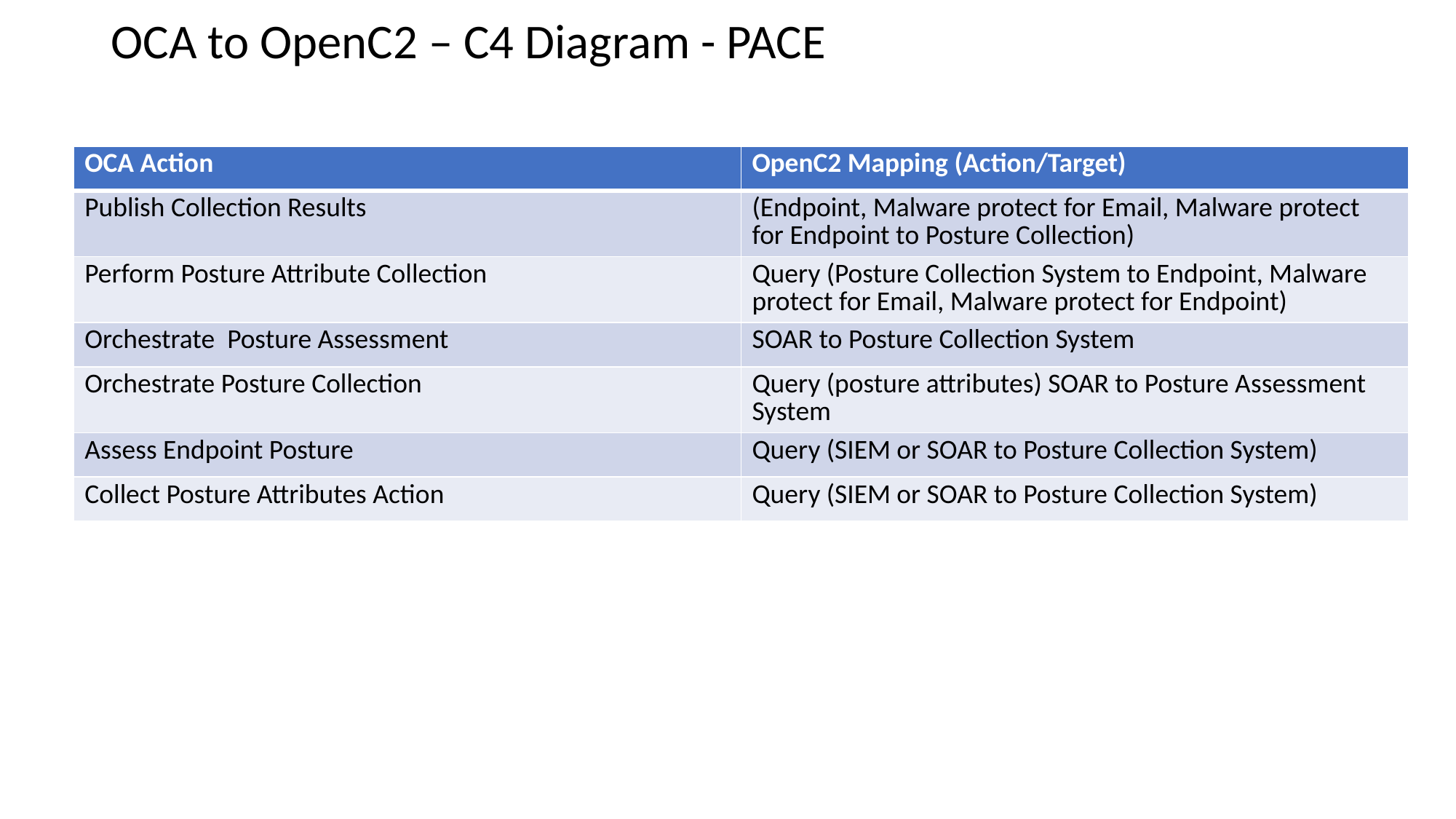

# OCA to OpenC2 – C4 Diagram - PACE
| OCA Action | OpenC2 Mapping (Action/Target) |
| --- | --- |
| Publish Collection Results | (Endpoint, Malware protect for Email, Malware protect for Endpoint to Posture Collection) |
| Perform Posture Attribute Collection | Query (Posture Collection System to Endpoint, Malware protect for Email, Malware protect for Endpoint) |
| Orchestrate Posture Assessment | SOAR to Posture Collection System |
| Orchestrate Posture Collection | Query (posture attributes) SOAR to Posture Assessment System |
| Assess Endpoint Posture | Query (SIEM or SOAR to Posture Collection System) |
| Collect Posture Attributes Action | Query (SIEM or SOAR to Posture Collection System) |